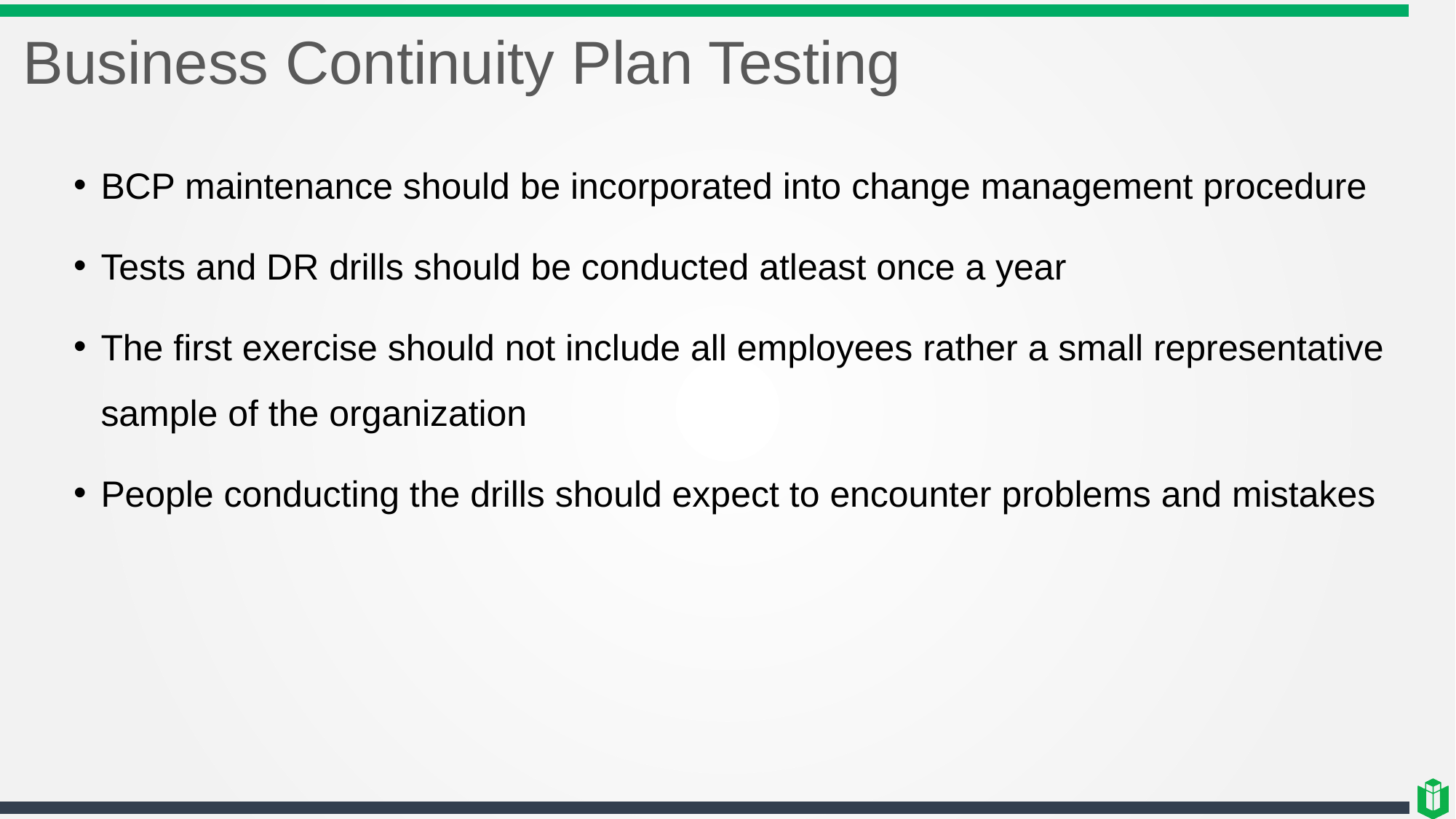

# Business Continuity Plan Testing

BCP maintenance should be incorporated into change management procedure
Tests and DR drills should be conducted atleast once a year
The first exercise should not include all employees rather a small representative sample of the organization
People conducting the drills should expect to encounter problems and mistakes